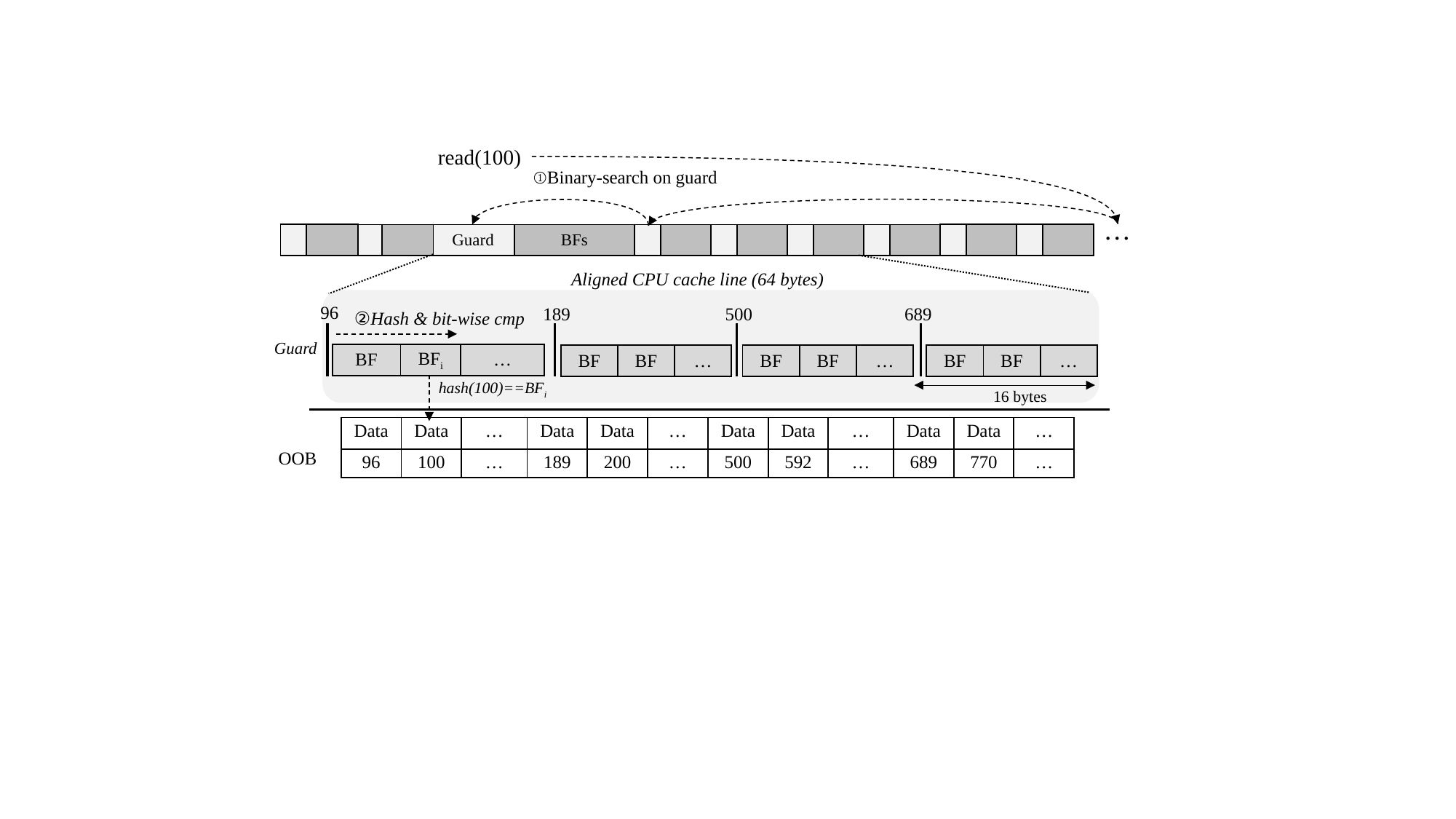

read(100)
①Binary-search on guard
…

|  |  |
| --- | --- |
|  |  |
| --- | --- |
|  |  |
| --- | --- |
|  |  |
| --- | --- |
| Guard | BFs |
| --- | --- |

|  |  |
| --- | --- |
|  |  |
| --- | --- |
|  |  |
| --- | --- |
|  |  |
| --- | --- |

Aligned CPU cache line (64 bytes)

96
189
500
689
②Hash & bit-wise cmp
Guard
| BF | BFi | … |
| --- | --- | --- |
| BF | BF | … |
| --- | --- | --- |
| BF | BF | … |
| --- | --- | --- |
| BF | BF | … |
| --- | --- | --- |
hash(100)==BFi
16 bytes
| Data | Data | … | Data | Data | … | Data | Data | … | Data | Data | … |
| --- | --- | --- | --- | --- | --- | --- | --- | --- | --- | --- | --- |
| 96 | 100 | … | 189 | 200 | … | 500 | 592 | … | 689 | 770 | … |
OOB